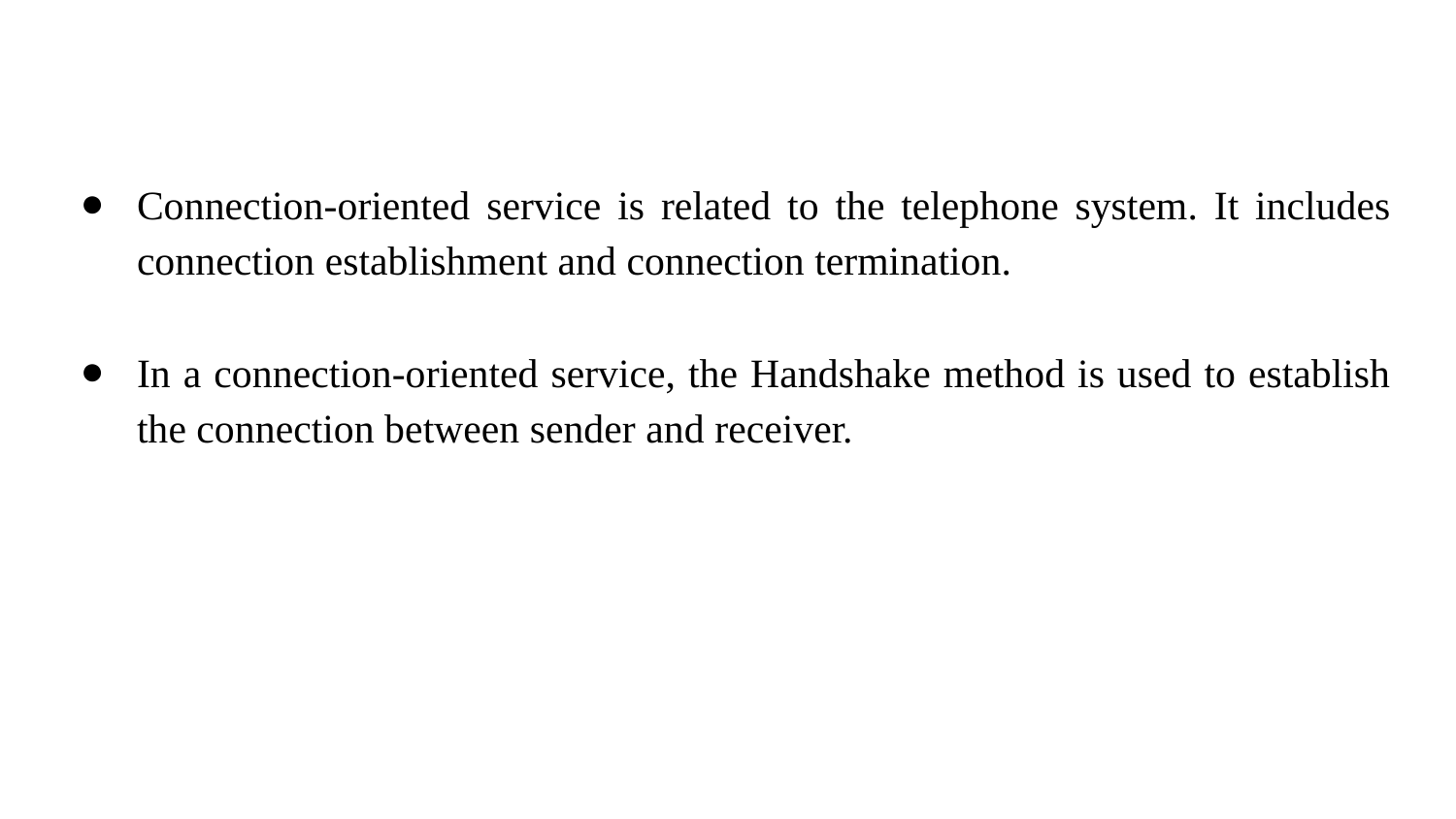

Connection-oriented service is related to the telephone system. It includes connection establishment and connection termination.

In a connection-oriented service, the Handshake method is used to establish the connection between sender and receiver.